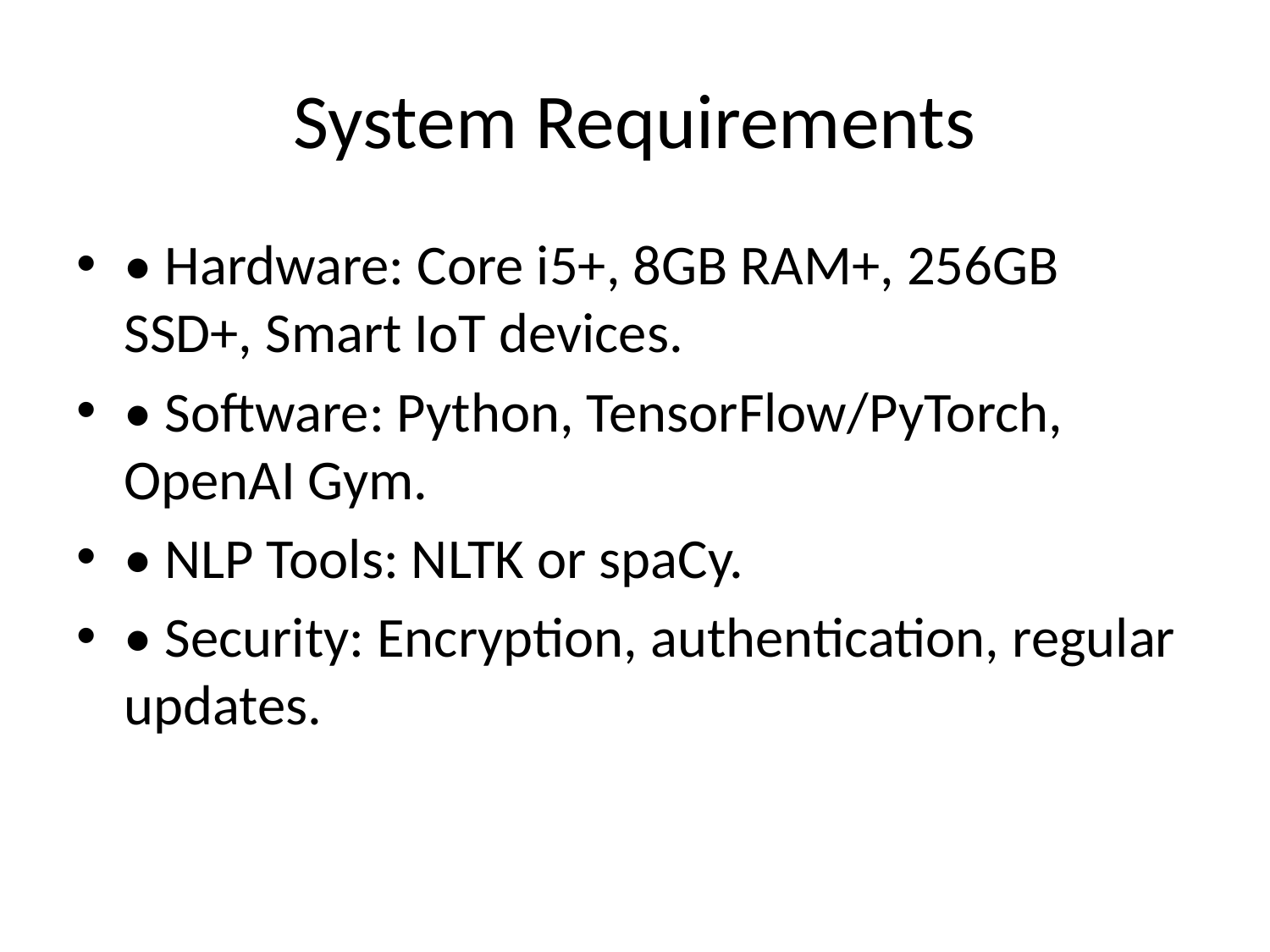

# System Requirements
• Hardware: Core i5+, 8GB RAM+, 256GB SSD+, Smart IoT devices.
• Software: Python, TensorFlow/PyTorch, OpenAI Gym.
• NLP Tools: NLTK or spaCy.
• Security: Encryption, authentication, regular updates.